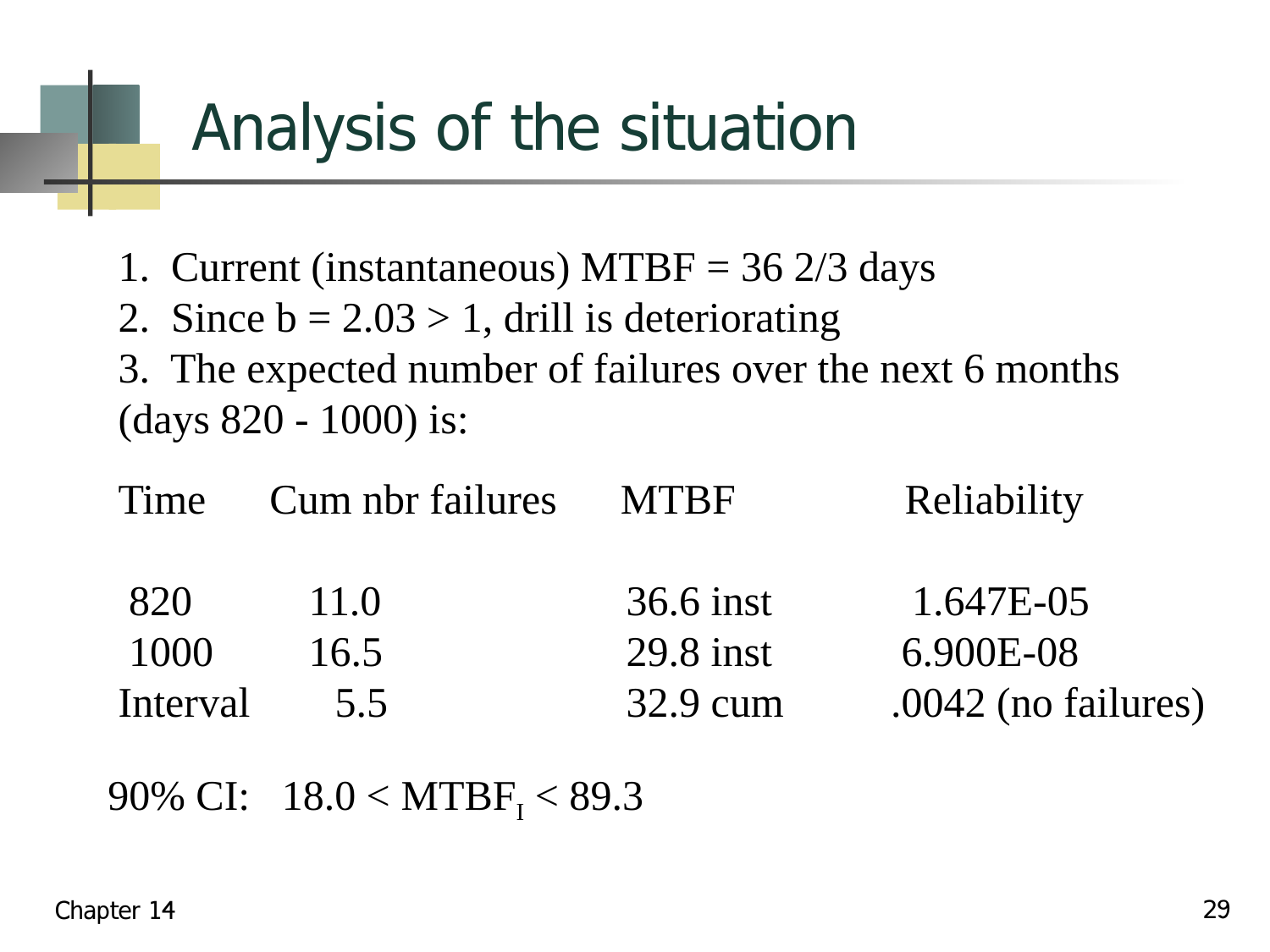

# Analysis of the situation
1.  Current (instantaneous) MTBF = 36 2/3 days
2.  Since b = 2.03 > 1, drill is deteriorating
3.  The expected number of failures over the next 6 months
(days 820 - 1000) is:
Time      Cum nbr failures      MTBF                Reliability

 820           11.0       	   	36.6 inst      	   1.647E-05
 1000         16.5        	 	29.8 inst    	  6.900E-08
Interval        5.5     	  	32.9 cum       	 .0042 (no failures)
90% CI:   18.0 < MTBFI < 89.3
29
Chapter 14